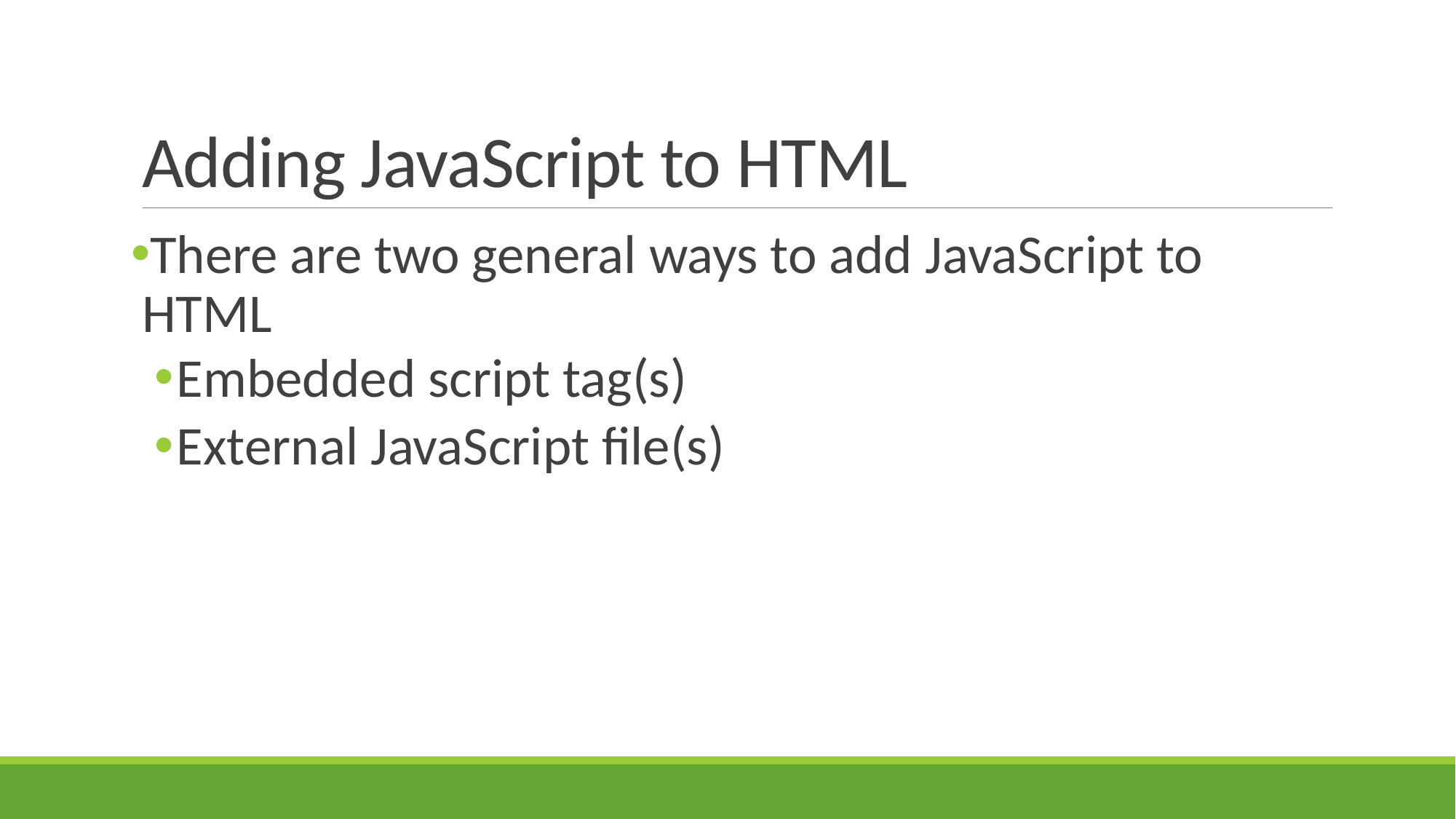

# Adding JavaScript to HTML
There are two general ways to add JavaScript to HTML
Embedded script tag(s)
External JavaScript file(s)